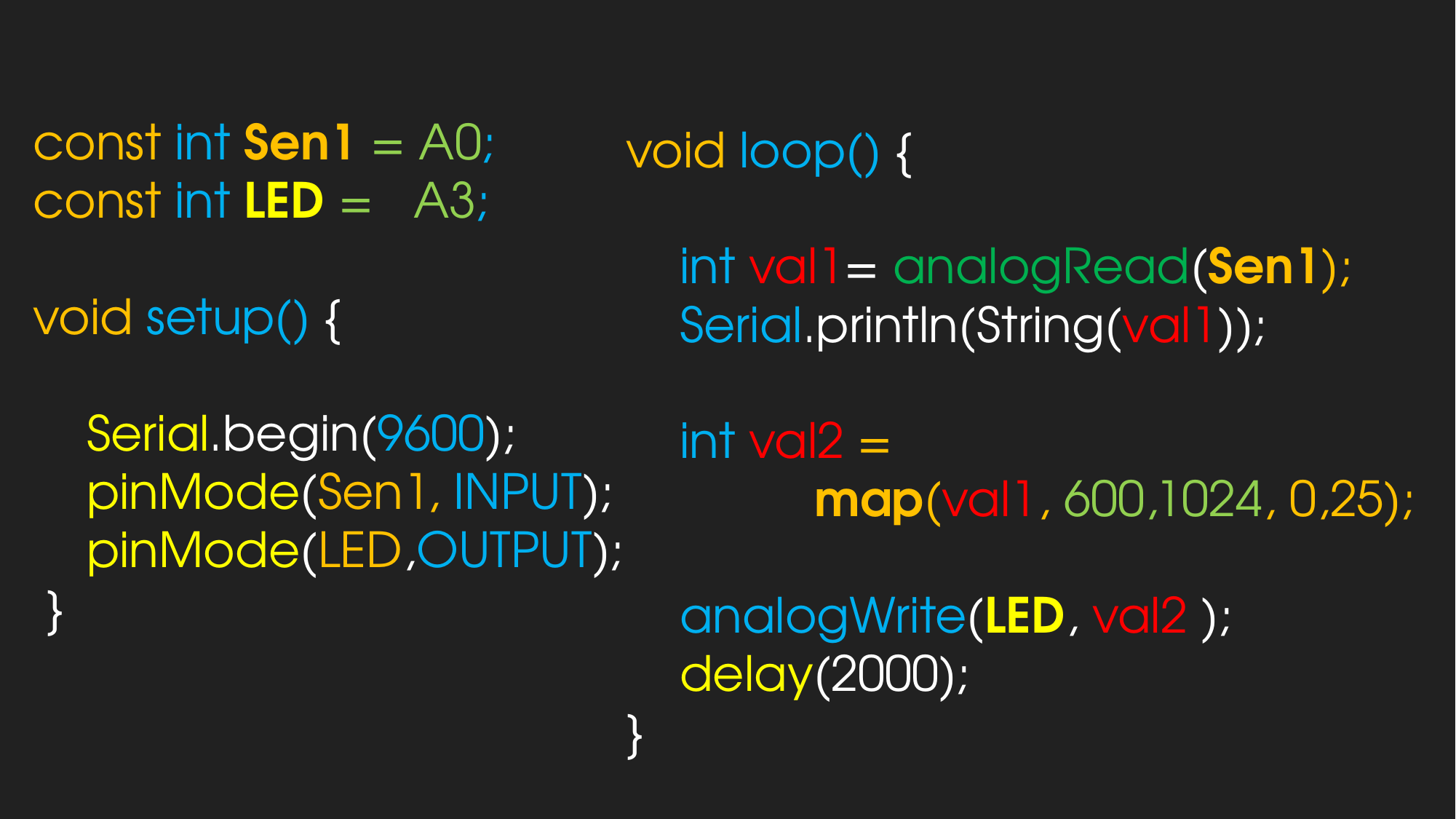

const int Sen1 = A0;
const int LED =   A3;

void setup() {

    Serial.begin(9600);
    pinMode(Sen1, INPUT);
    pinMode(LED,OUTPUT);
 }

void loop() {

    int val1= analogRead(Sen1);
    Serial.println(String(val1));

    int val2 =
              map(val1, 600,1024, 0,25);

    analogWrite(LED, val2 );
    delay(2000);
}